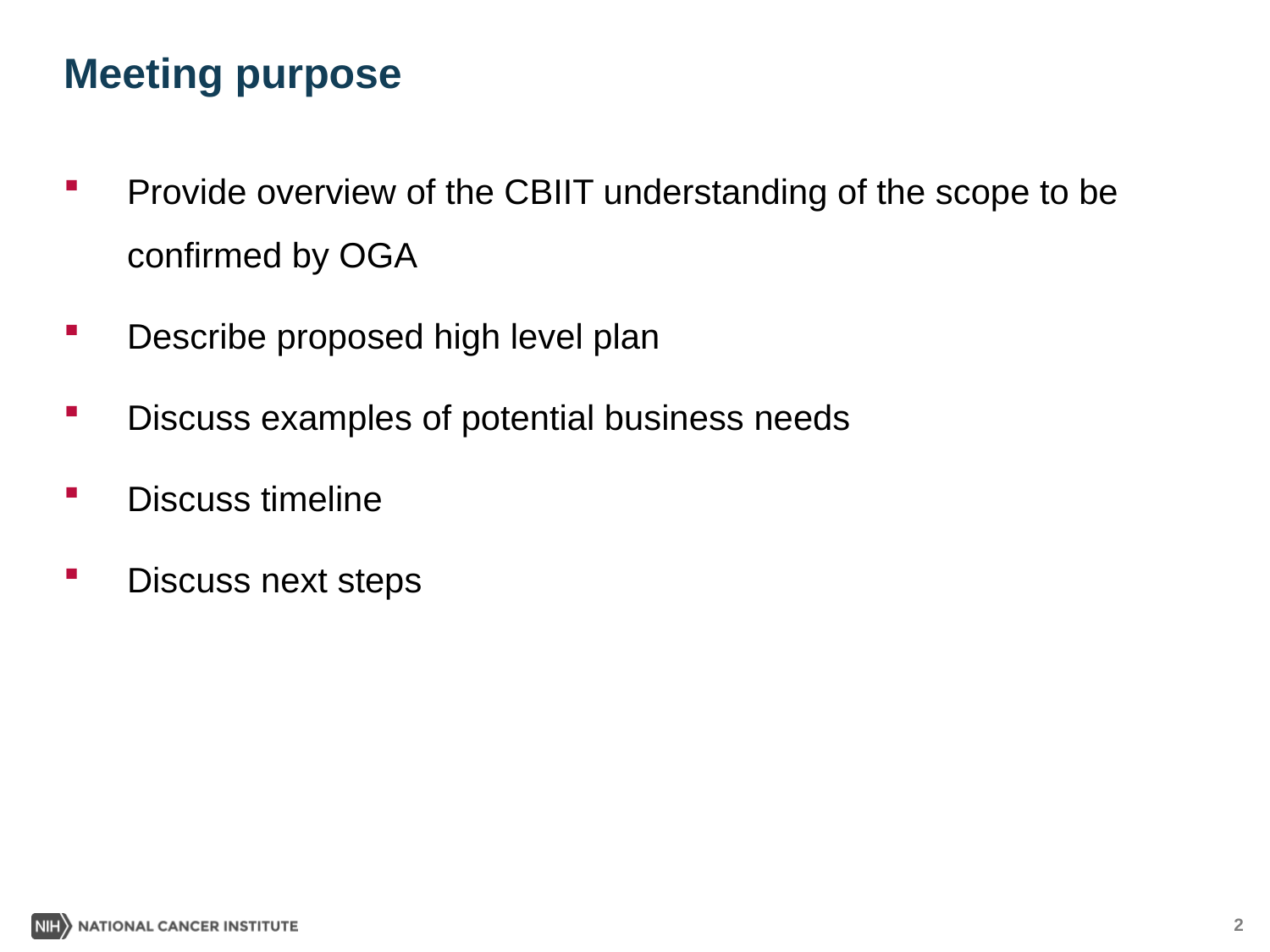

# Meeting purpose
Provide overview of the CBIIT understanding of the scope to be confirmed by OGA
Describe proposed high level plan
Discuss examples of potential business needs
Discuss timeline
Discuss next steps